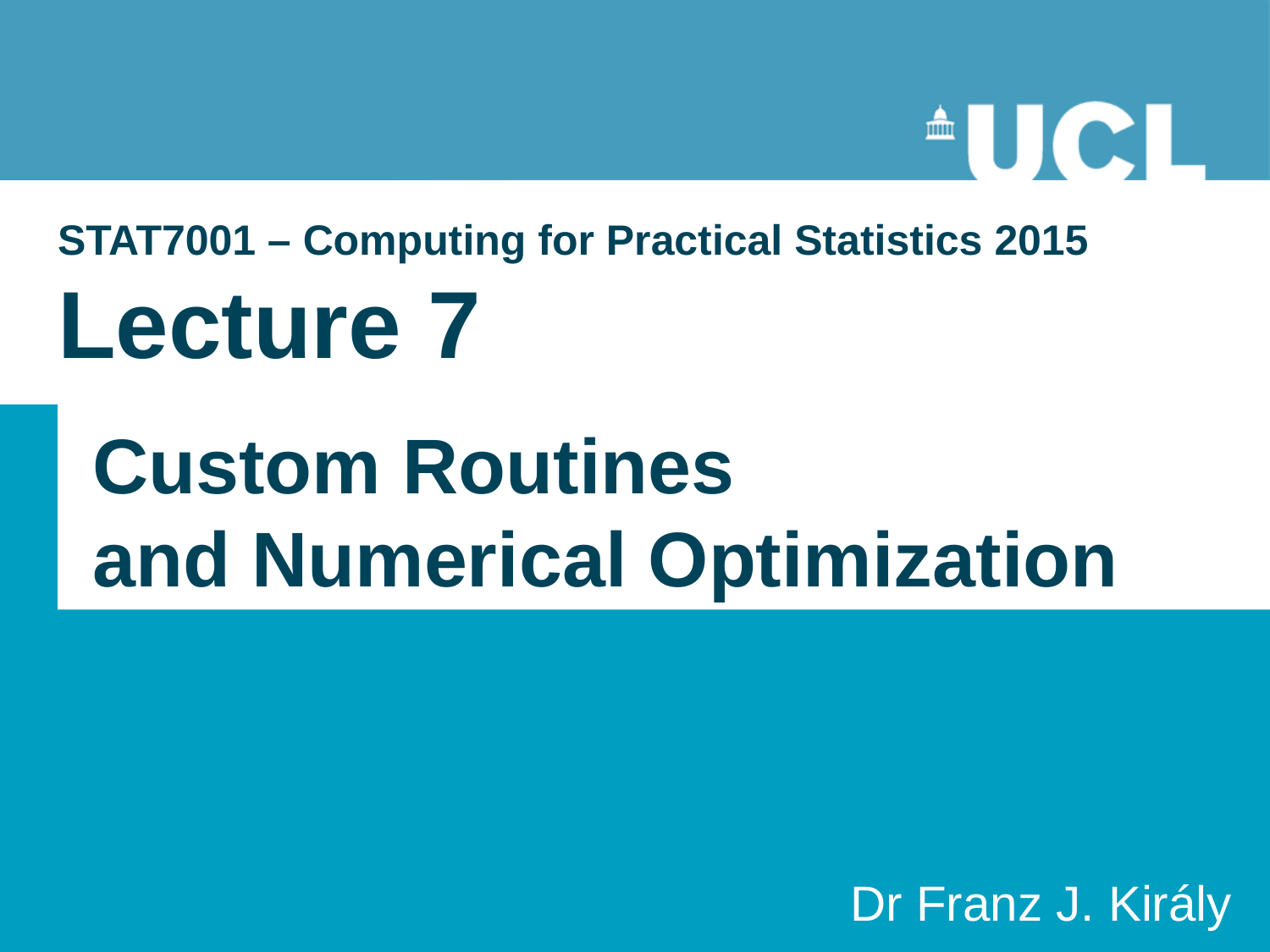

# STAT7001 – Computing for Practical Statistics 2015 Lecture 7

Custom Routines
and Numerical Optimization

Dr Franz J. Király